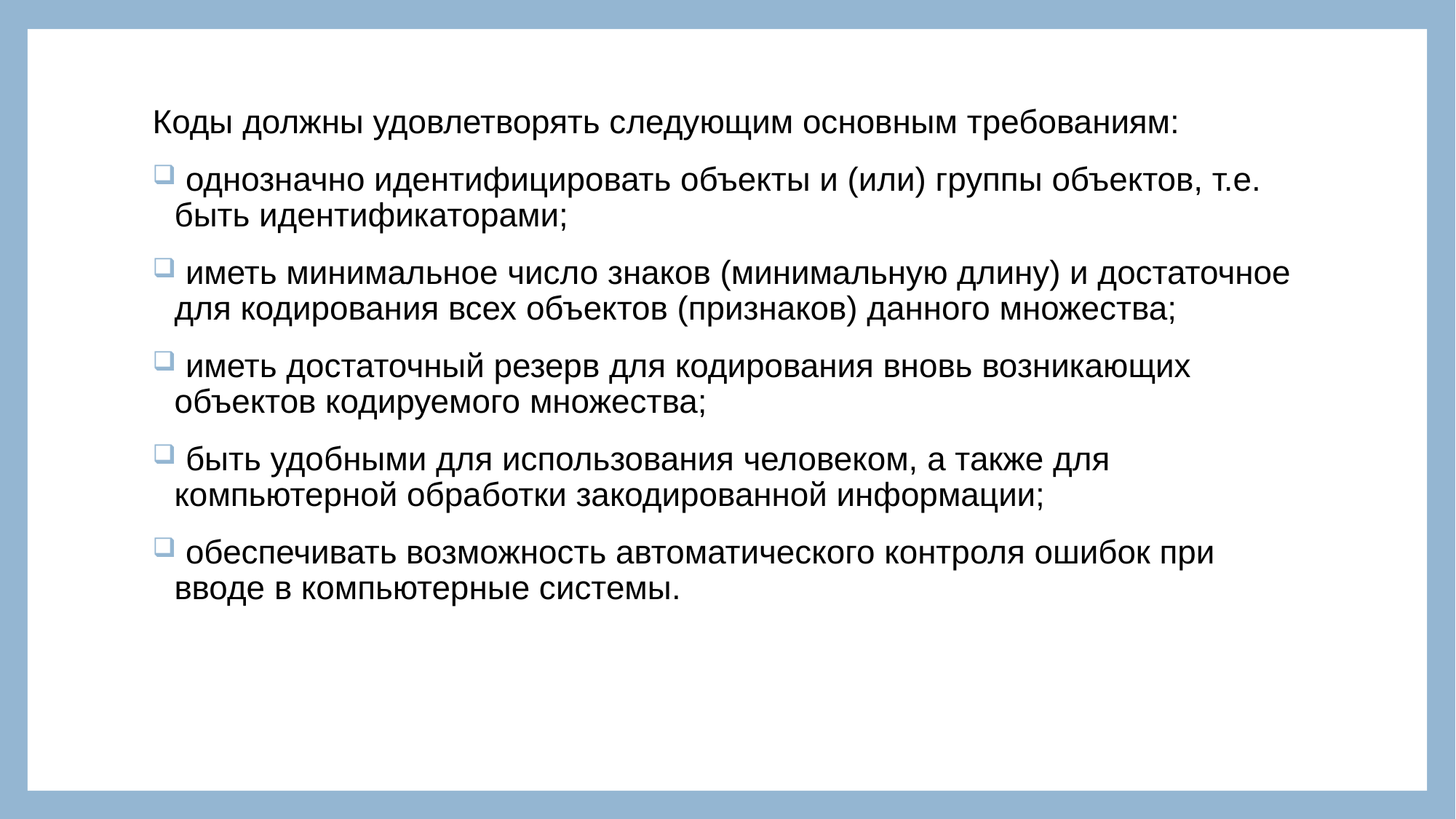

#
Коды должны удовлетворять следующим основным требованиям:
 однозначно идентифицировать объекты и (или) группы объектов, т.е. быть идентификаторами;
 иметь минимальное число знаков (минимальную длину) и достаточное для кодирования всех объектов (признаков) данного множества;
 иметь достаточный резерв для кодирования вновь возникающих объектов кодируемого множества;
 быть удобными для использования человеком, а также для компьютерной обработки закодированной информации;
 обеспечивать возможность автоматического контроля ошибок при вводе в компьютерные системы.